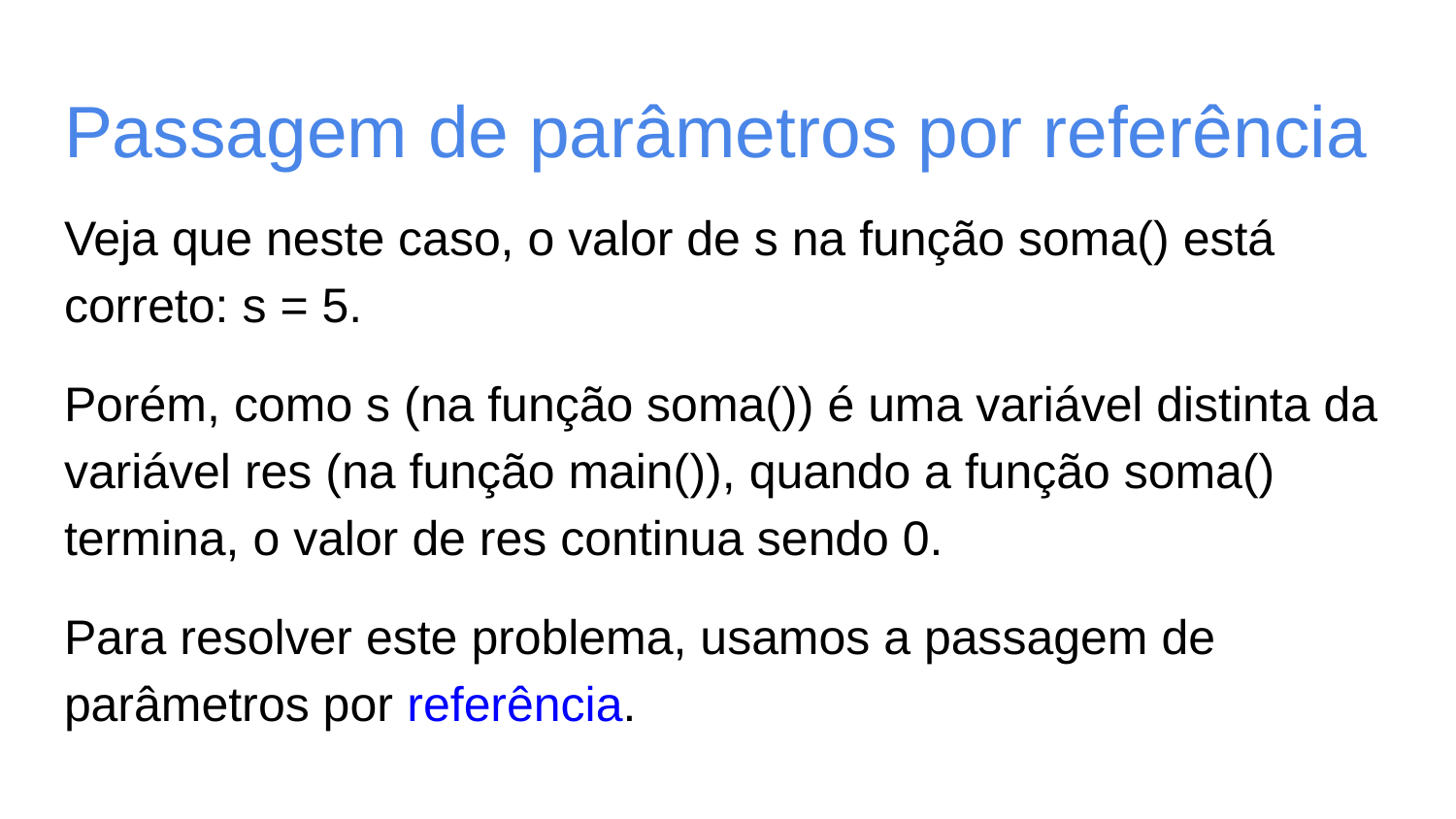

# Passagem de parâmetros por referência

Veja que neste caso, o valor de s na função soma() está correto: s = 5.
Porém, como s (na função soma()) é uma variável distinta da variável res (na função main()), quando a função soma() termina, o valor de res continua sendo 0.
Para resolver este problema, usamos a passagem de parâmetros por referência.